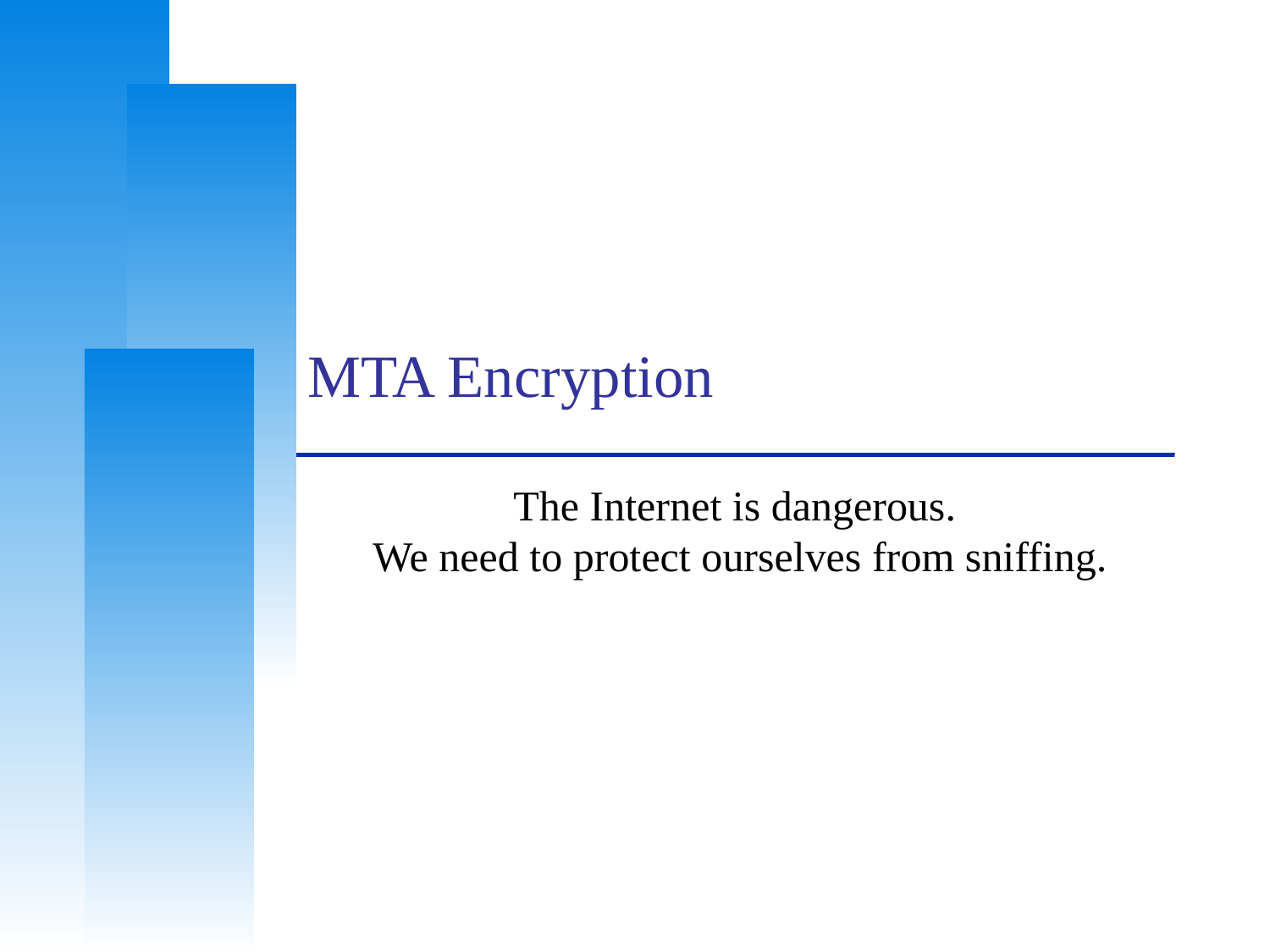

# MTA Encryption
The Internet is dangerous.
We need to protect ourselves from sniffing.